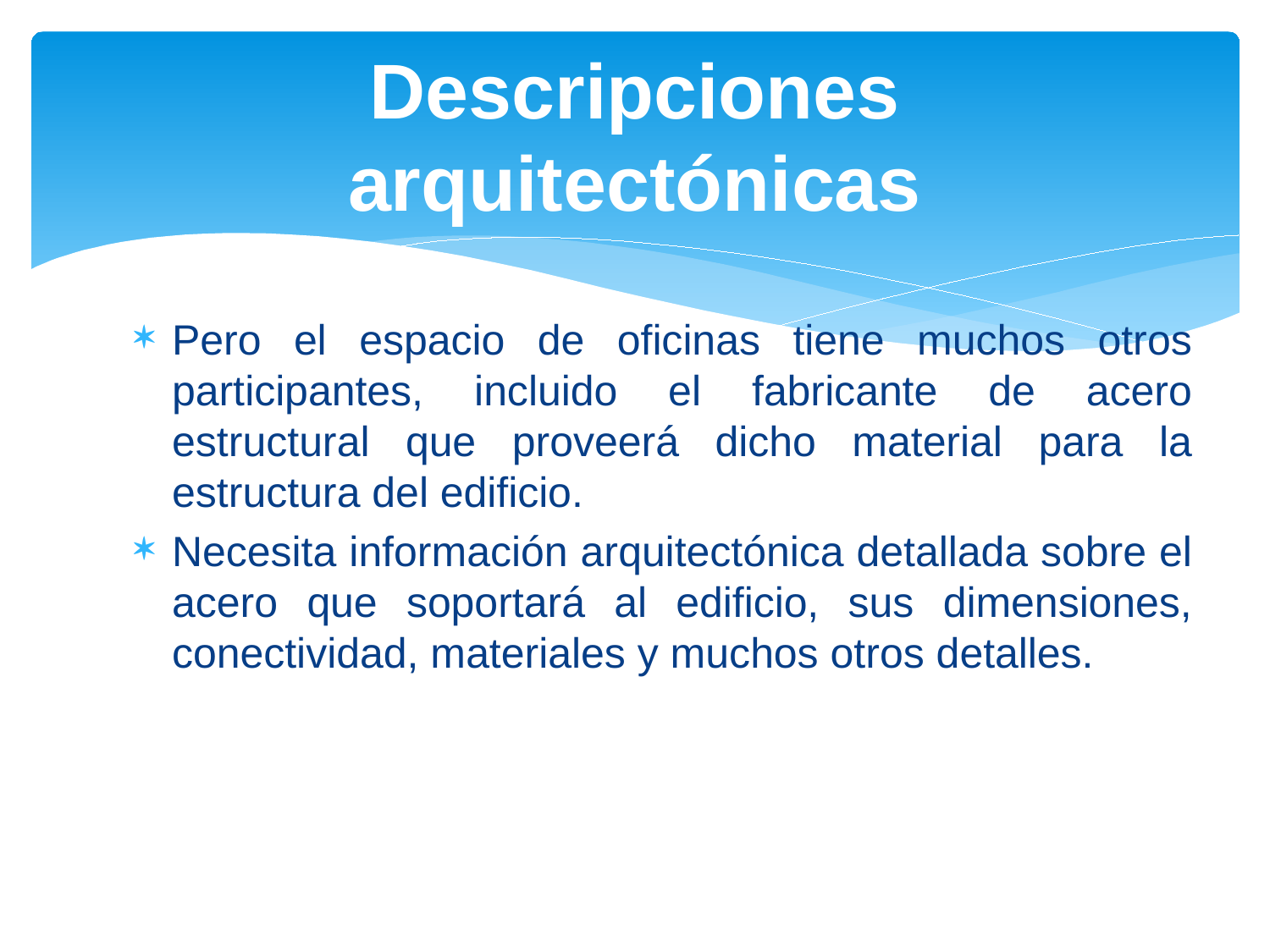

# Descripciones arquitectónicas
Pero el espacio de oficinas tiene muchos otros participantes, incluido el fabricante de acero estructural que proveerá dicho material para la estructura del edificio.
Necesita información arquitectónica detallada sobre el acero que soportará al edificio, sus dimensiones, conectividad, materiales y muchos otros detalles.